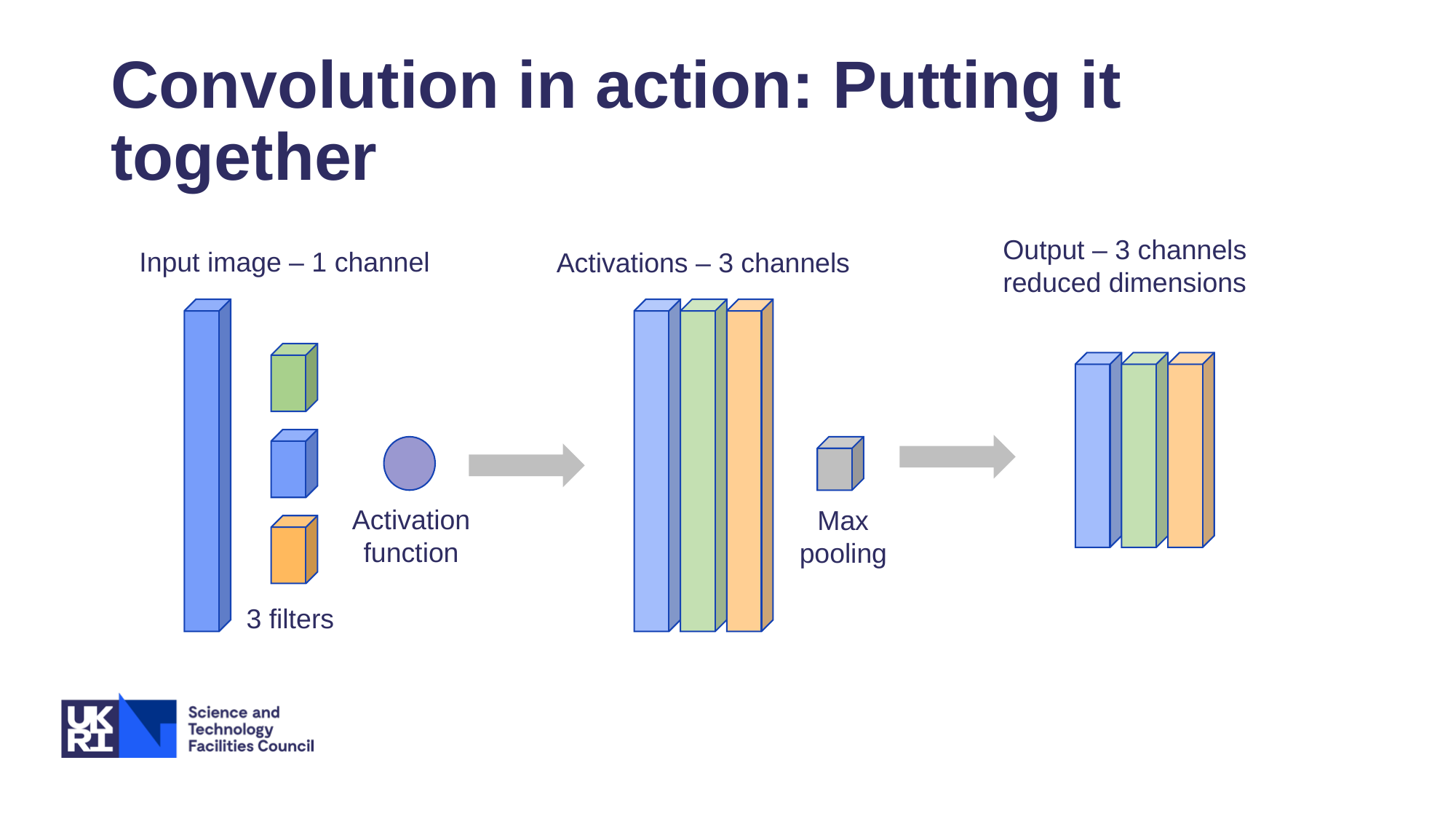

# Convolution in action: Putting it together
Output – 3 channels reduced dimensions
Input image – 1 channel
Activations – 3 channels

Activation function
Max pooling

3 filters